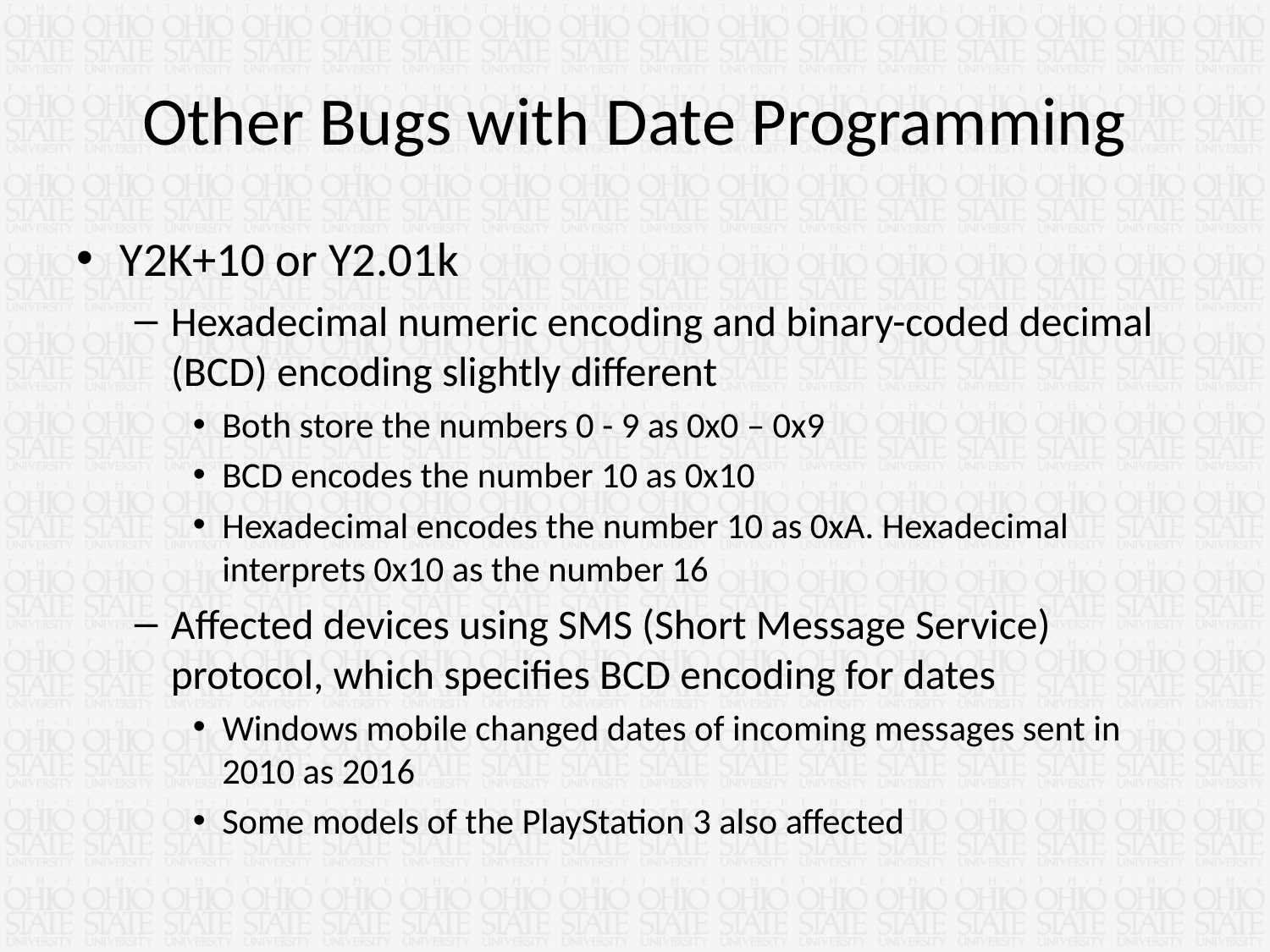

# Other Bugs with Date Programming
Y2K+10 or Y2.01k
Hexadecimal numeric encoding and binary-coded decimal (BCD) encoding slightly different
Both store the numbers 0 - 9 as 0x0 – 0x9
BCD encodes the number 10 as 0x10
Hexadecimal encodes the number 10 as 0xA. Hexadecimal interprets 0x10 as the number 16
Affected devices using SMS (Short Message Service) protocol, which specifies BCD encoding for dates
Windows mobile changed dates of incoming messages sent in 2010 as 2016
Some models of the PlayStation 3 also affected